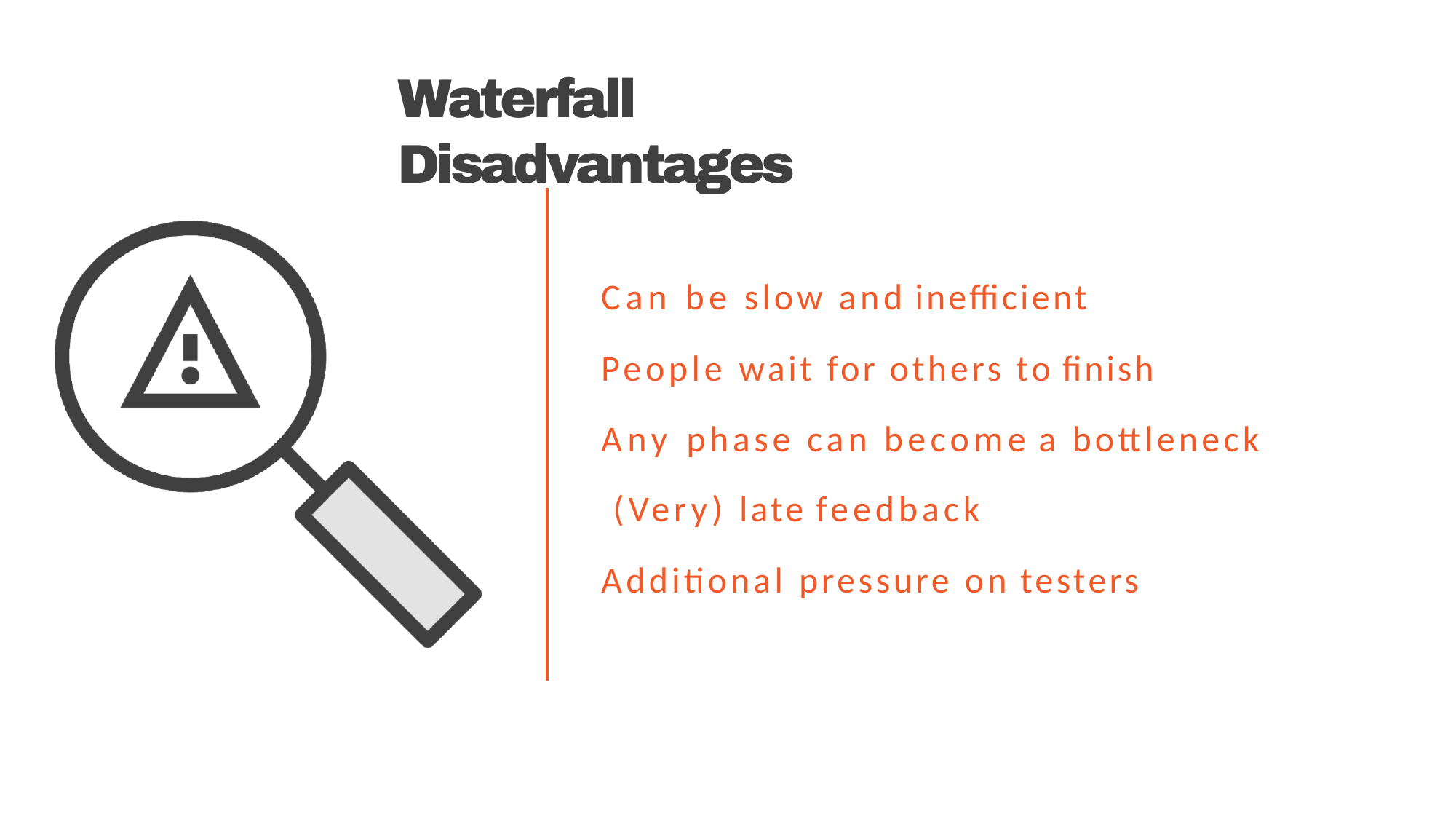

# Waterfall Disadvantages

Can be slow and inefficient
People wait for others to finish
Any phase can become a bottleneck  (Very) late feedback
Additional pressure on testers